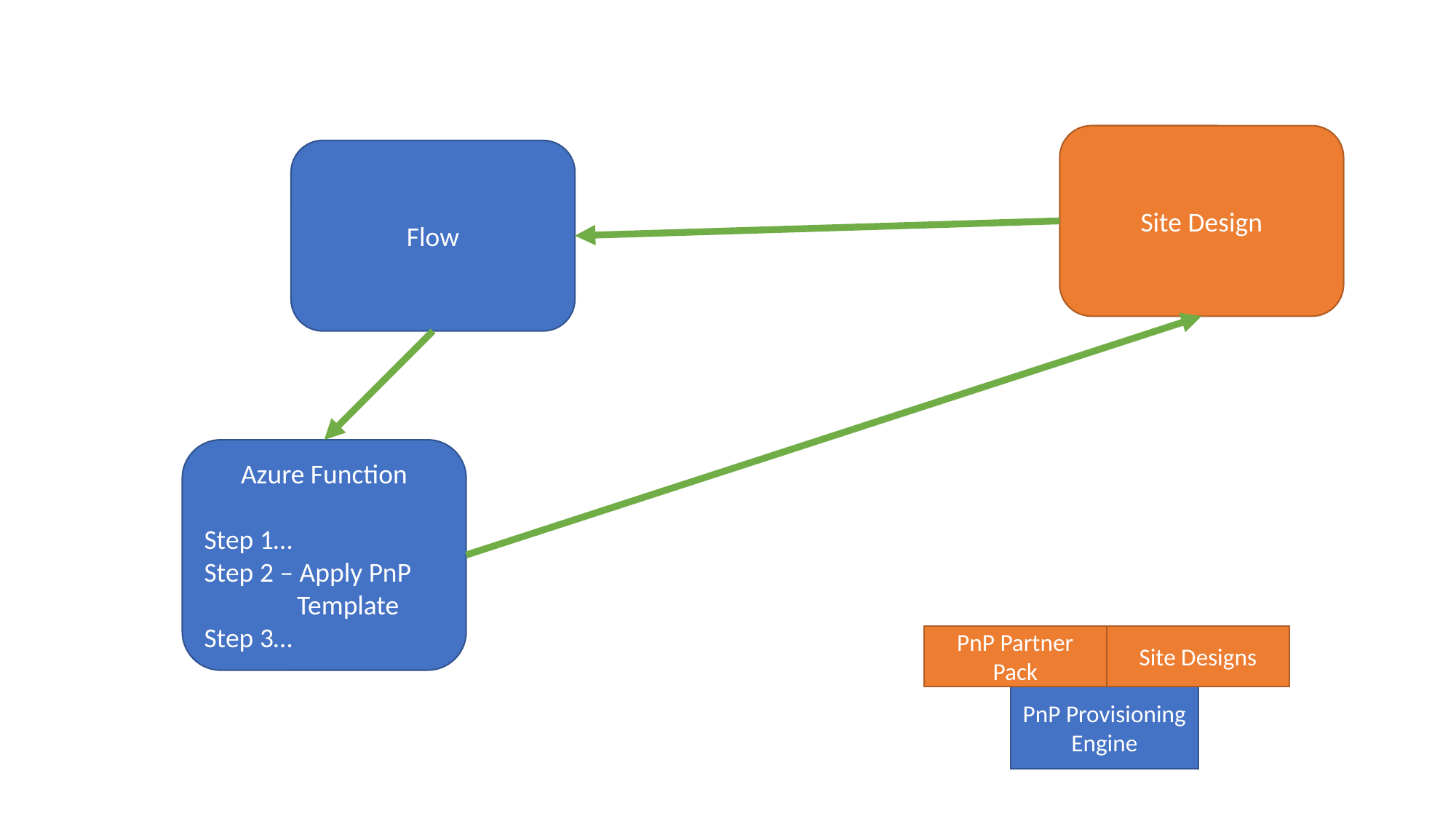

Site Design
Flow
Azure Function

Step 1…
Step 2 – Apply PnP
               Template
Step 3…
PnP Partner Pack
Site Designs
PnP Provisioning Engine